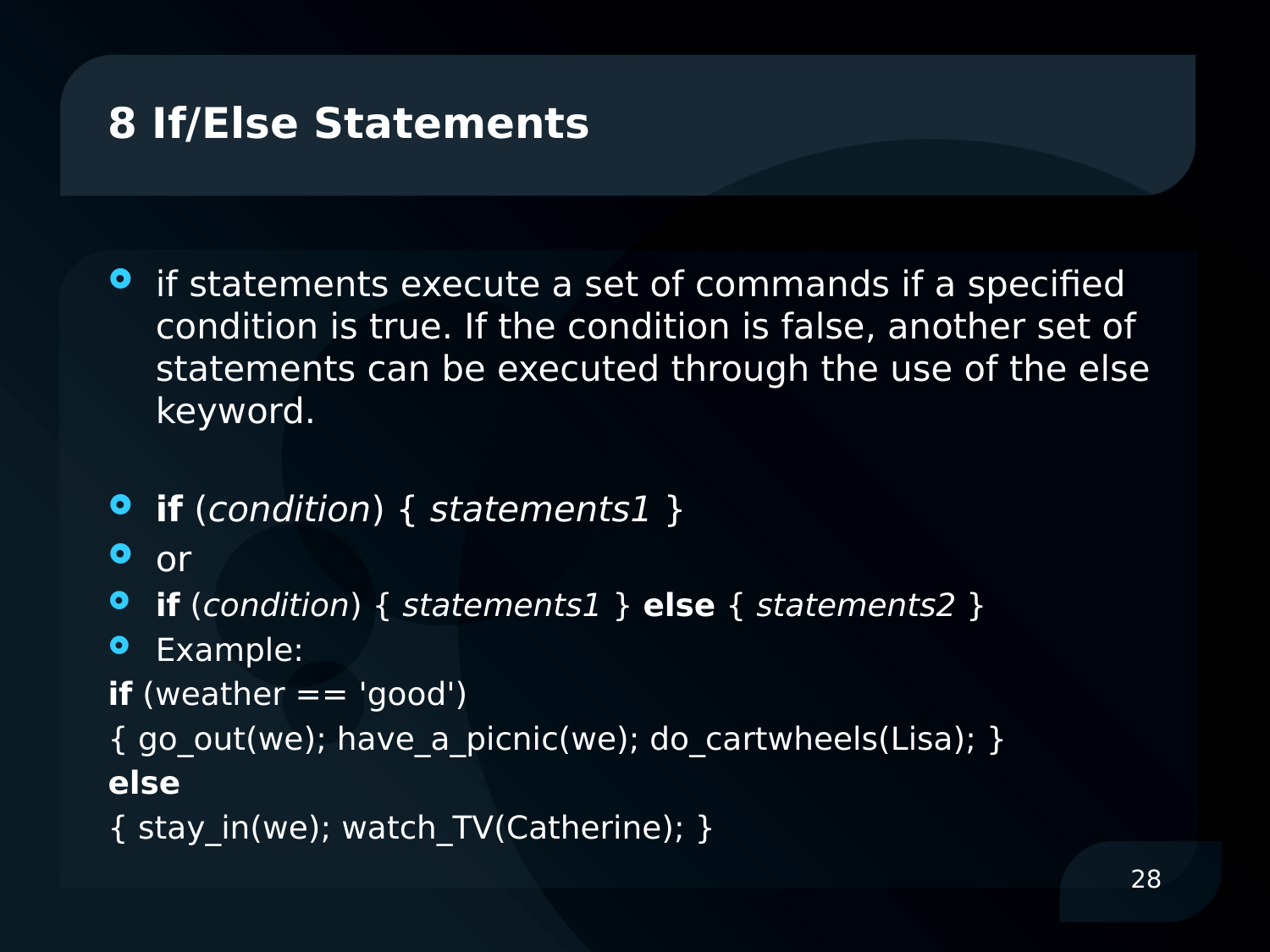

# 8 If/Else Statements
if statements execute a set of commands if a specified condition is true. If the condition is false, another set of statements can be executed through the use of the else keyword.

if (condition) { statements1 }
or
if (condition) { statements1 } else { statements2 }
Example:
if (weather == 'good')
{ go_out(we); have_a_picnic(we); do_cartwheels(Lisa); }
else
{ stay_in(we); watch_TV(Catherine); }

28